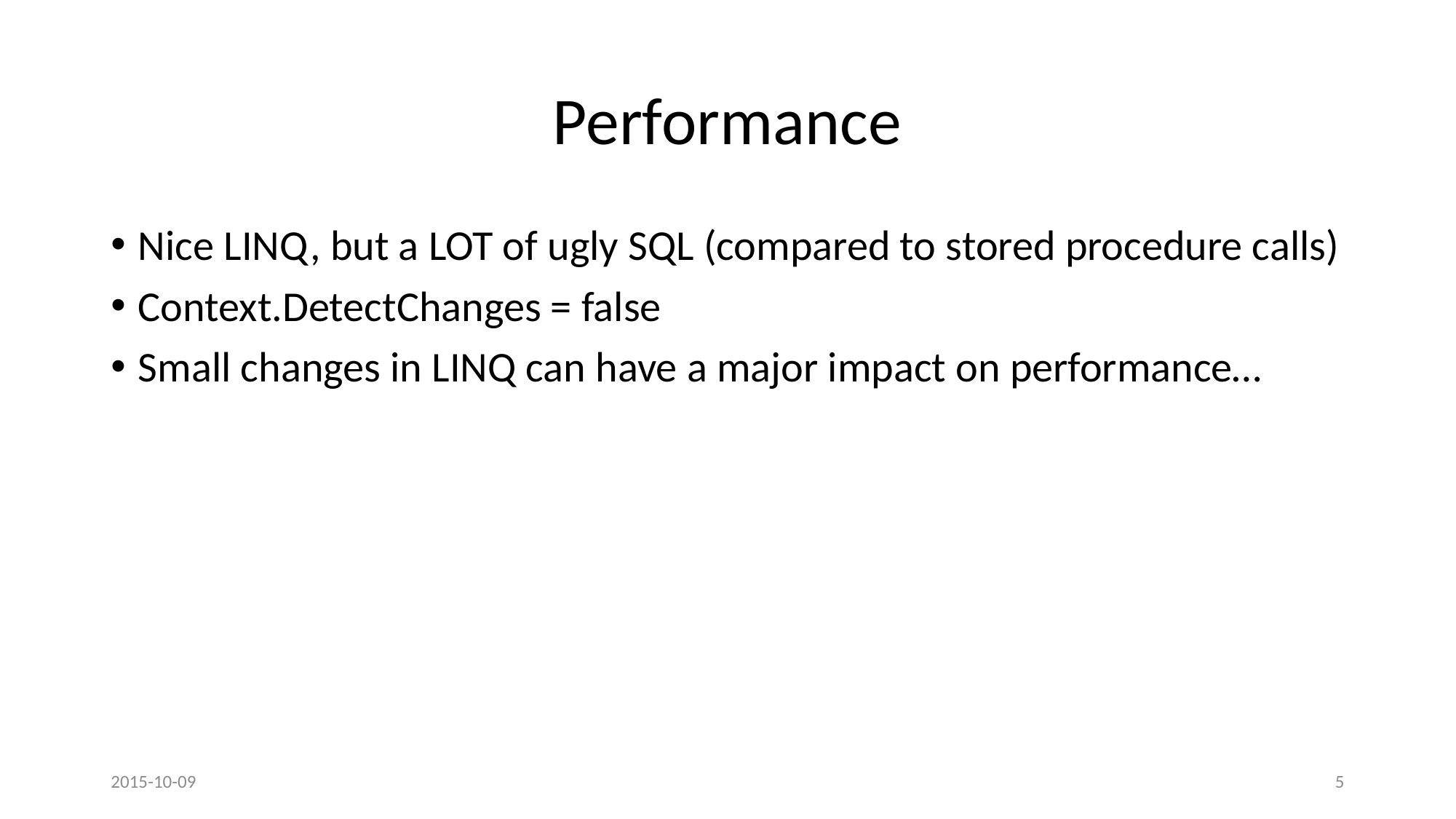

# Performance
Nice LINQ, but a LOT of ugly SQL (compared to stored procedure calls)
Context.DetectChanges = false
Small changes in LINQ can have a major impact on performance…

2015-10-09
5